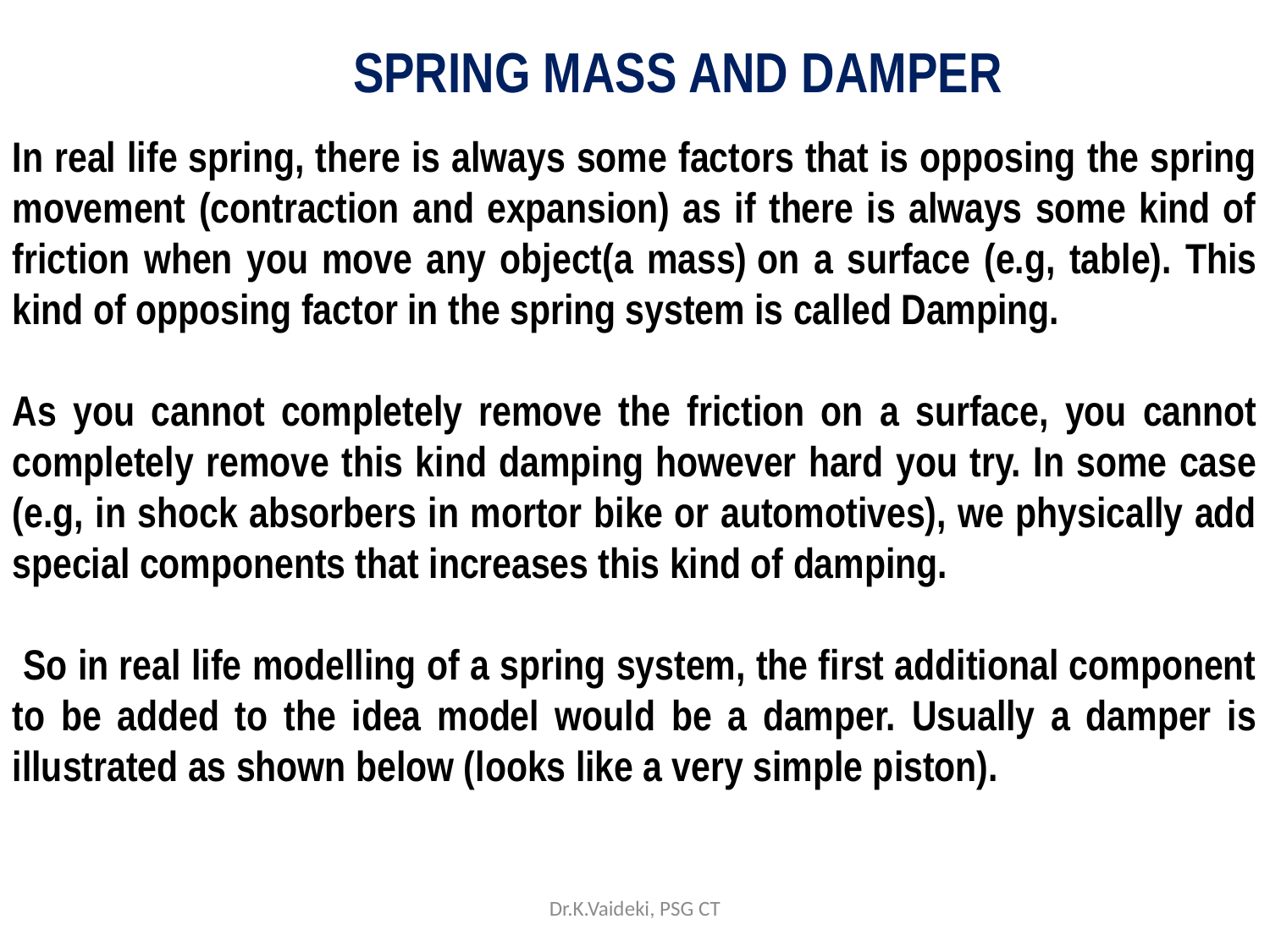

SPRING MASS AND DAMPER
In real life spring, there is always some factors that is opposing the spring movement (contraction and expansion) as if there is always some kind of friction when you move any object(a mass) on a surface (e.g, table). This kind of opposing factor in the spring system is called Damping.

As you cannot completely remove the friction on a surface, you cannot completely remove this kind damping however hard you try. In some case (e.g, in shock absorbers in mortor bike or automotives), we physically add special components that increases this kind of damping.

 So in real life modelling of a spring system, the first additional component to be added to the idea model would be a damper. Usually a damper is illustrated as shown below (looks like a very simple piston).
Dr.K.Vaideki, PSG CT